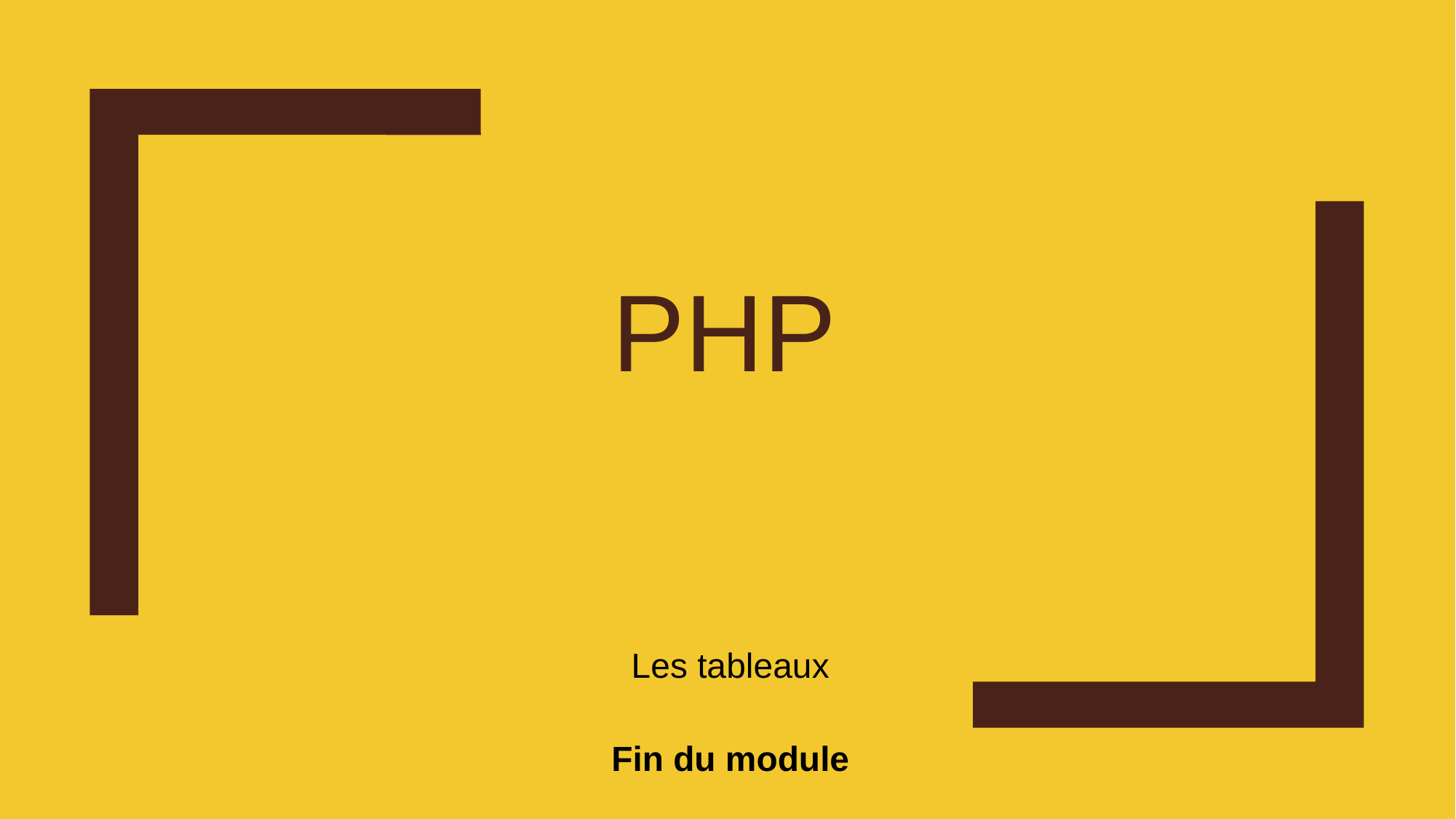

# PHP
Les tableaux

Fin du module